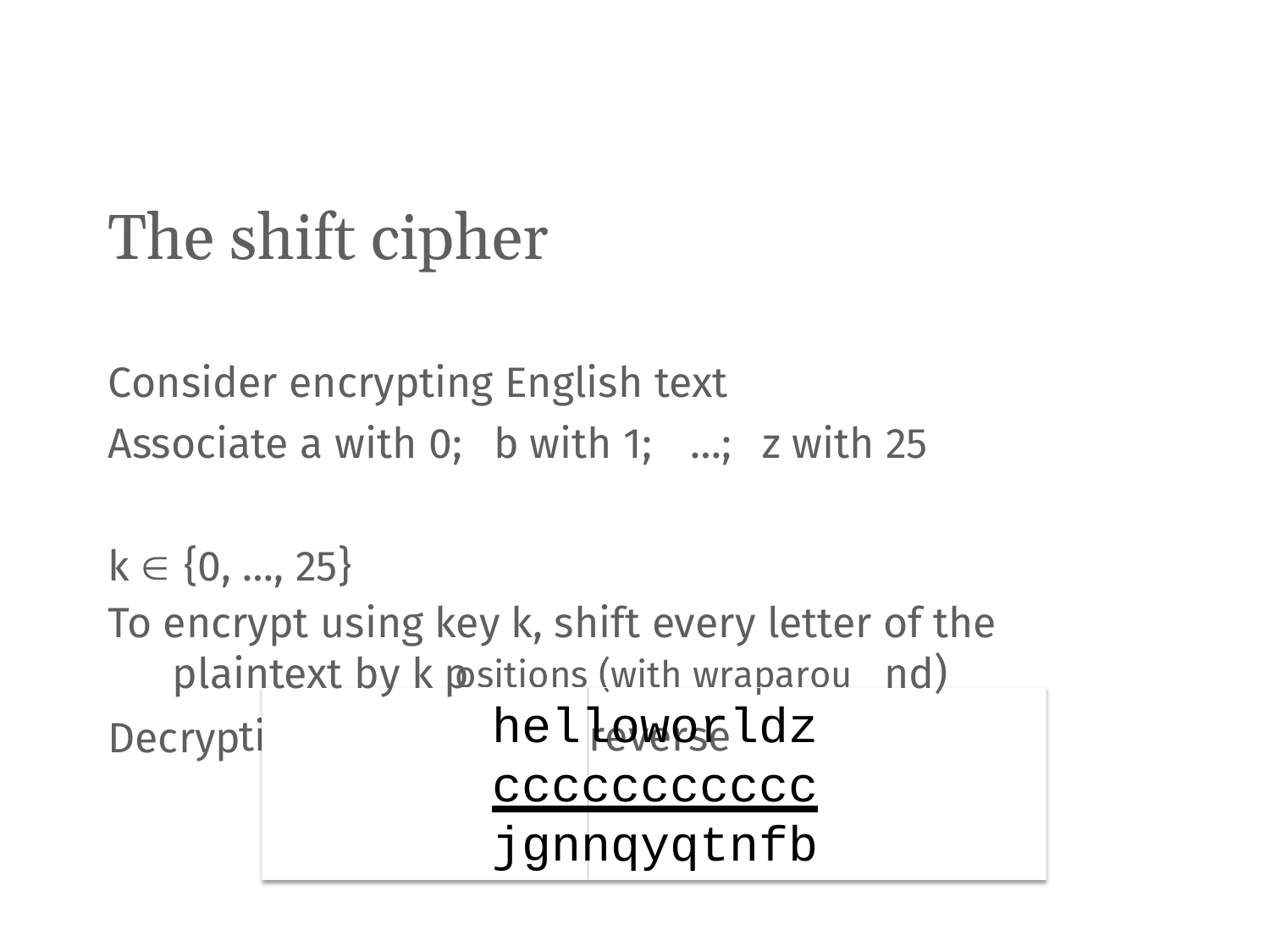

The shift cipher
Consider encrypting English text
Associate a with 0;
b with 1;
…;
z with 25
k ∈ {0, …, 25}
To encrypt using key k, shift every letter of the
plaintext by k p                                     nd)
ositions (with wraparou

tion just does the reverse

helloworldz
ccccccccccc
jgnnqyqtnfb
Decryp